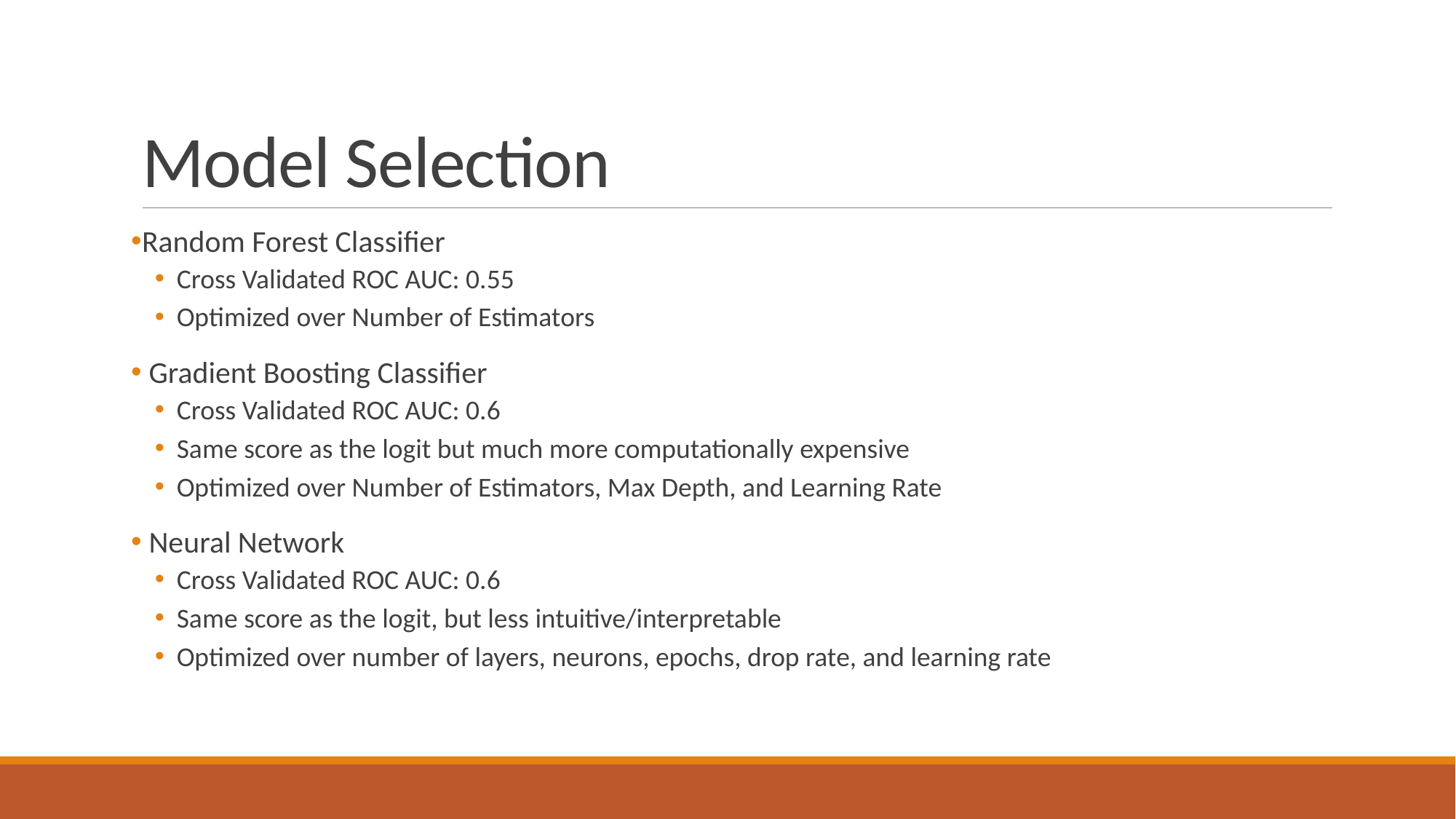

# Model Selection
Random Forest Classifier
Cross Validated ROC AUC: 0.55
Optimized over Number of Estimators
 Gradient Boosting Classifier
Cross Validated ROC AUC: 0.6
Same score as the logit but much more computationally expensive
Optimized over Number of Estimators, Max Depth, and Learning Rate
 Neural Network
Cross Validated ROC AUC: 0.6
Same score as the logit, but less intuitive/interpretable
Optimized over number of layers, neurons, epochs, drop rate, and learning rate